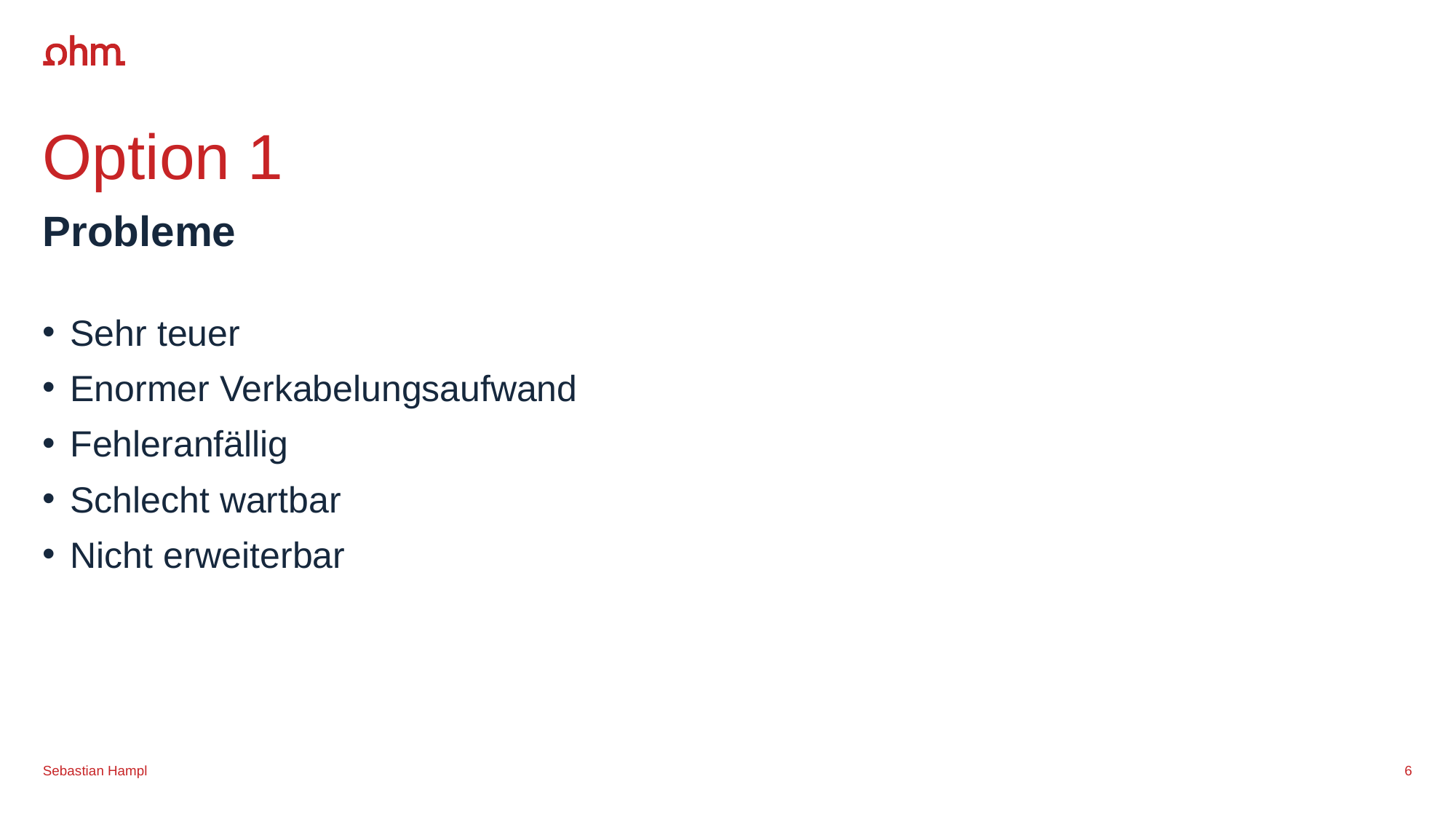

# Option 1
Probleme
Sehr teuer
Enormer Verkabelungsaufwand
Fehleranfällig
Schlecht wartbar
Nicht erweiterbar

Sebastian Hampl
6